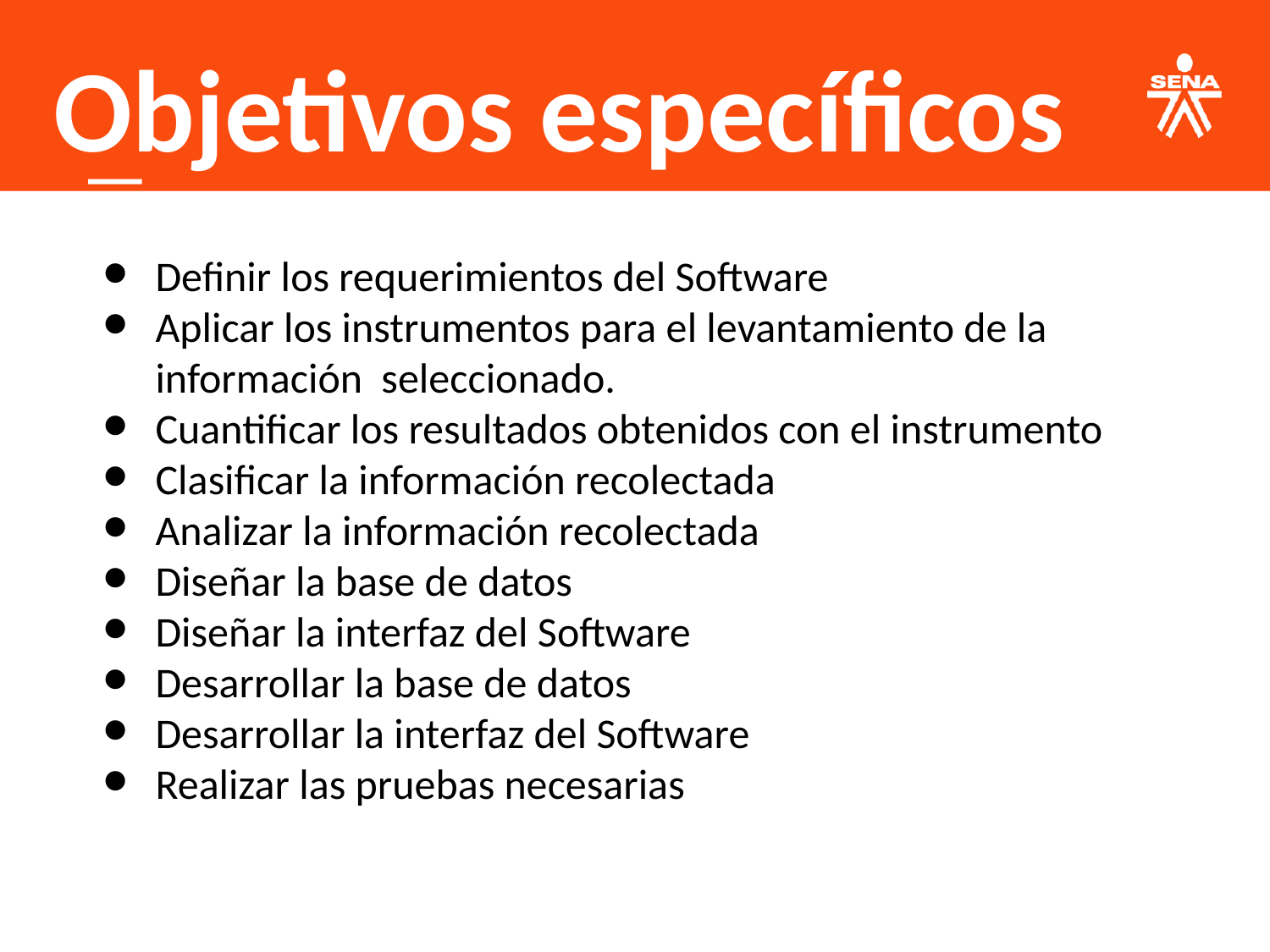

Objetivos específicos

Definir los requerimientos del Software
Aplicar los instrumentos para el levantamiento de la información  seleccionado.
Cuantificar los resultados obtenidos con el instrumento
Clasificar la información recolectada
Analizar la información recolectada
Diseñar la base de datos
Diseñar la interfaz del Software
Desarrollar la base de datos
Desarrollar la interfaz del Software
Realizar las pruebas necesarias